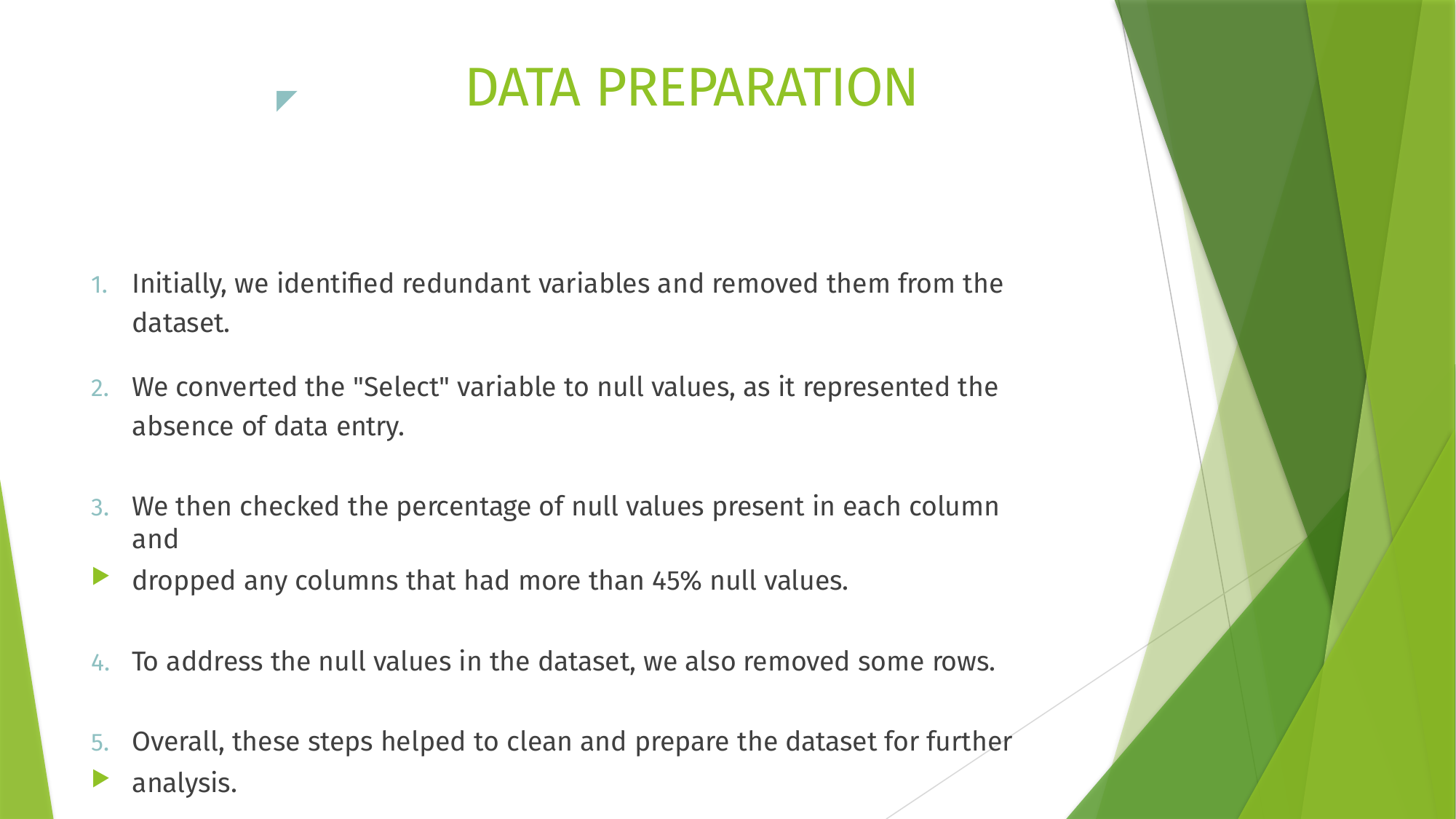

# DATA PREPARATION
◤
Initially, we identified redundant variables and removed them from the  dataset.
We converted the "Select" variable to null values, as it represented the  absence of data entry.

We then checked the percentage of null values present in each column and
dropped any columns that had more than 45% null values.

To address the null values in the dataset, we also removed some rows.

Overall, these steps helped to clean and prepare the dataset for further
analysis.